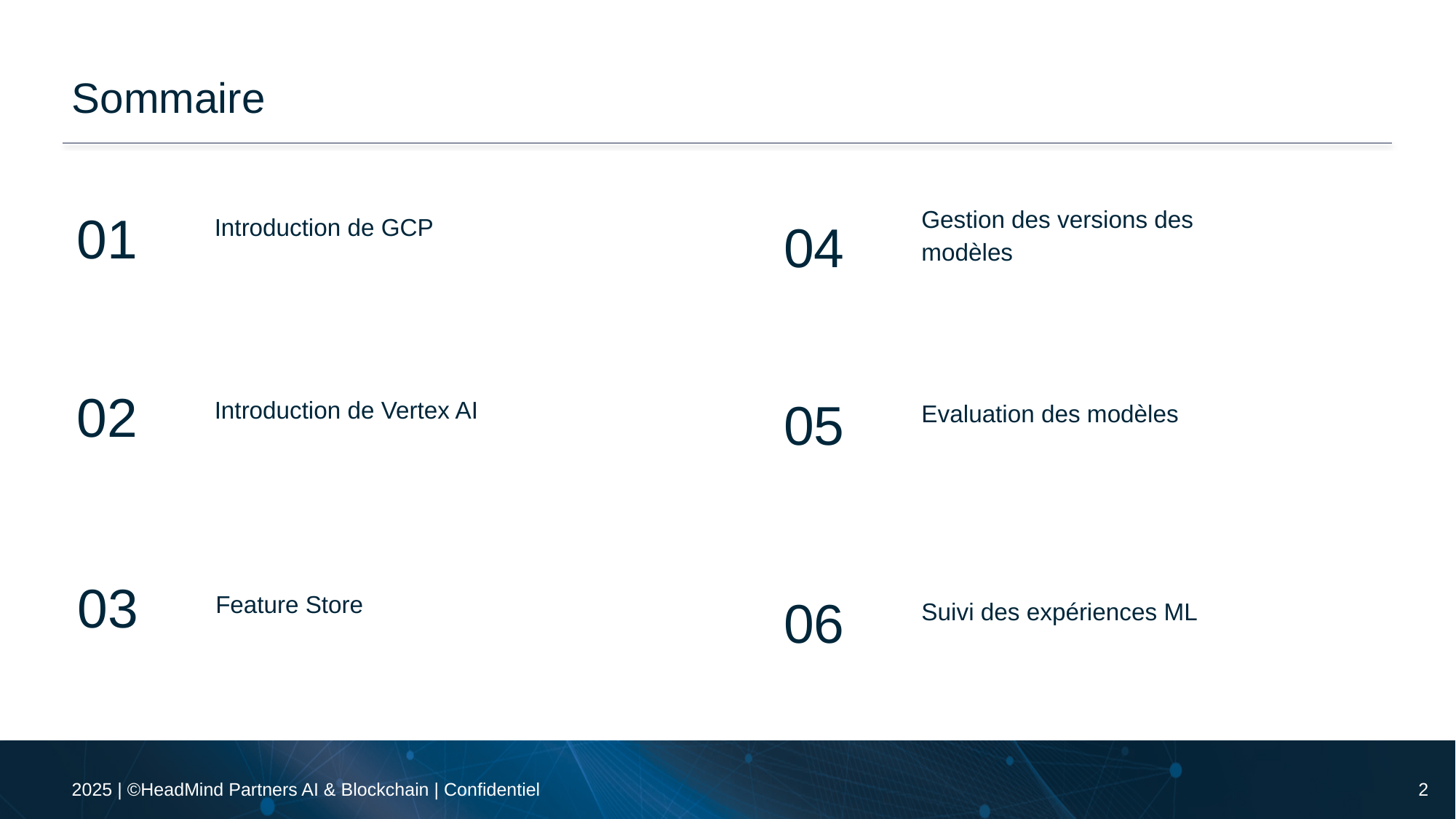

# Sommaire
Introduction de GCP
01
Gestion des versions des modèles
04

Introduction de Vertex AI
02
Evaluation des modèles
05

Feature Store
03
Suivi des expériences ML
06

2025 | ©HeadMind Partners AI & Blockchain | Confidentiel
2